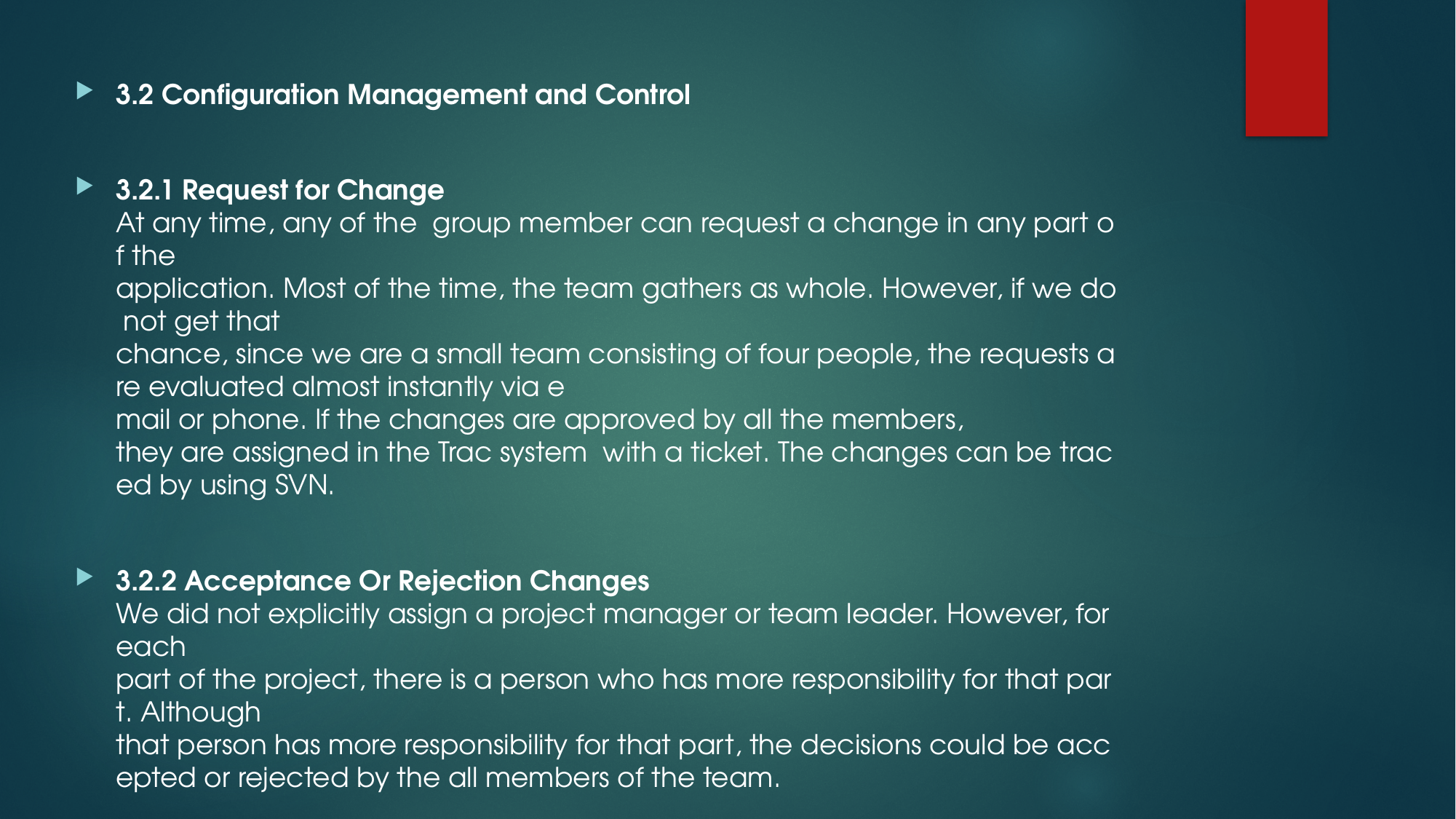

3.2 Configuration Management and Control

3.2.1 Request for Change At any time, any of the  group member can request a change in any part of the application. Most of the time, the team gathers as whole. However, if we do not get that chance, since we are a small team consisting of four people, the requests are evaluated almost instantly via e­mail or phone. If the changes are approved by all the members, they are assigned in the Trac system  with a ticket. The changes can be traced by using SVN.

3.2.2 Acceptance Or Rejection Changes We did not explicitly assign a project manager or team leader. However, for each part of the project, there is a person who has more responsibility for that part. Although that person has more responsibility for that part, the decisions could be accepted or rejected by the all members of the team.

3.2.3 Implementing the Changes When the change is accepted by all the members, the followings are done. Firstly,  the source code is changed as required. Then, unit testing is done. Lastly, the changes in the source code is updated in SVN